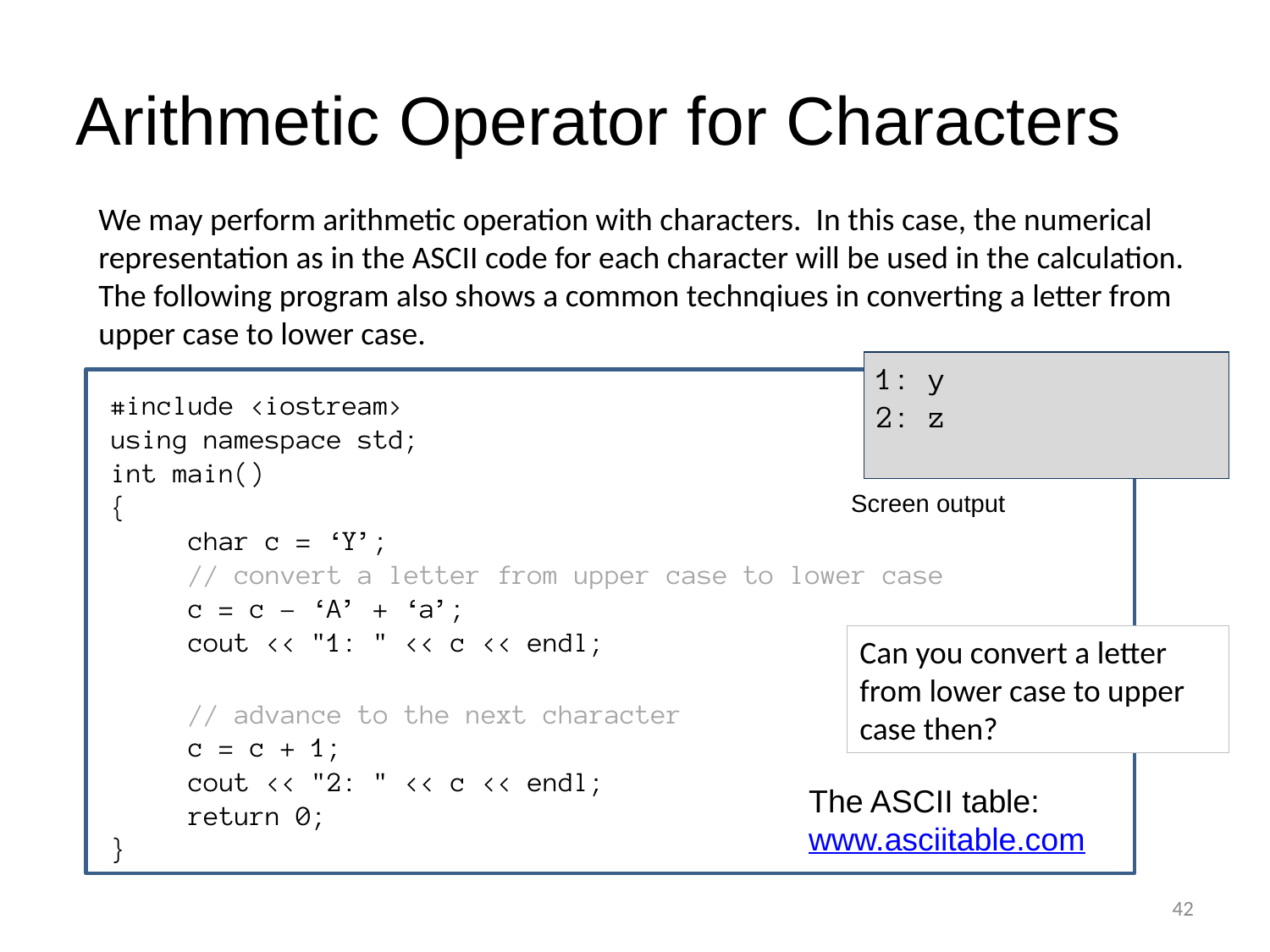

Arithmetic Operator for Characters
We may perform arithmetic operation with characters.  In this case, the numerical representation as in the ASCII code for each character will be used in the calculation.
The following program also shows a common technqiues in converting a letter from upper case to lower case.

???

1: y
2: z

#include <iostream>
using namespace std;
int main()
{
     char c = ‘Y’;
     // convert a letter from upper case to lower case
     c = c – ‘A’ + ‘a’;
     cout << "1: " << c << endl;
     // advance to the next character
     c = c + 1;
     cout << "2: " << c << endl;
     return 0;
}
Screen output
Can you convert a letter from lower case to upper case then?
The ASCII table:
www.asciitable.com
42